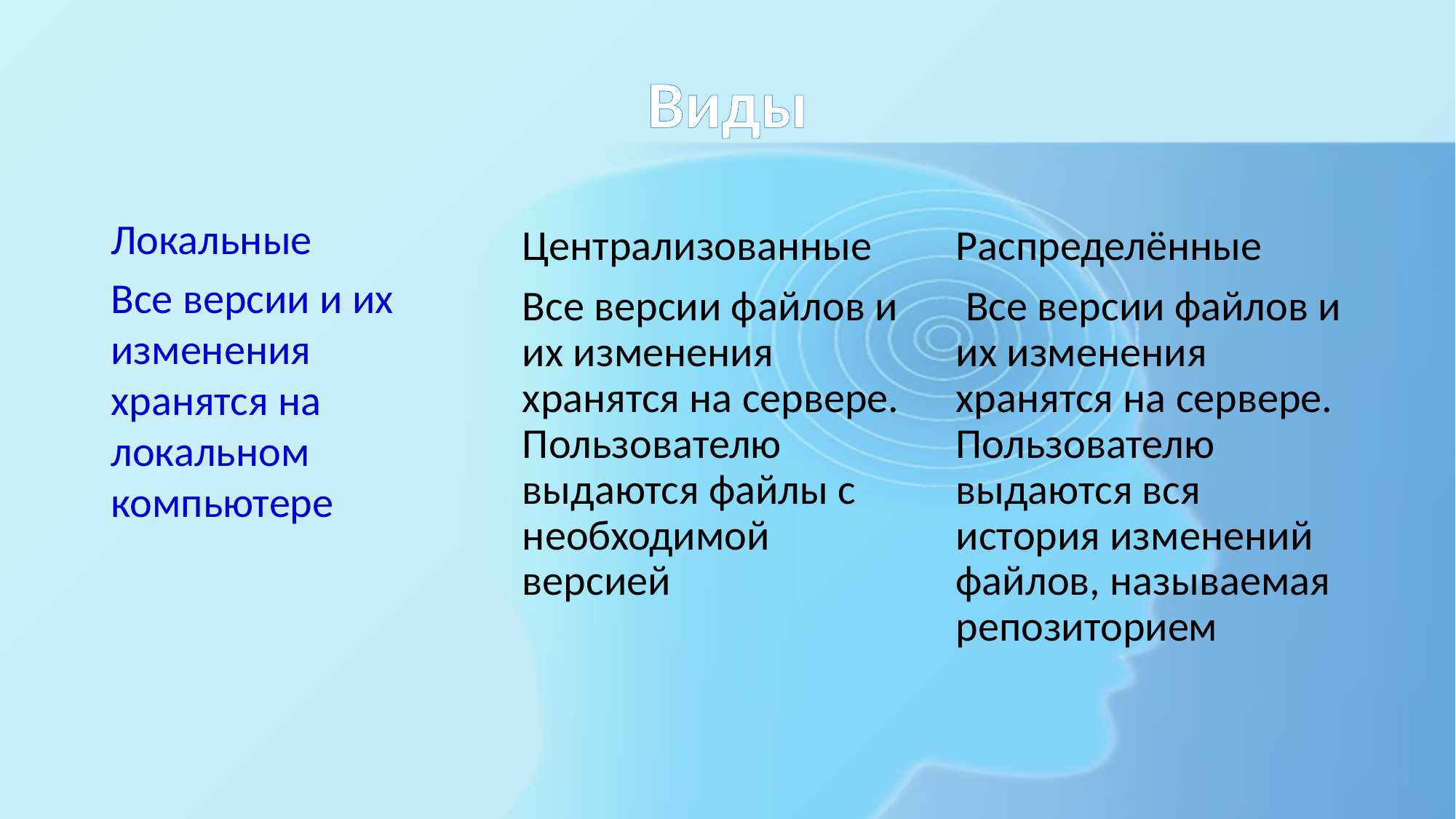

# Виды
Локальные
Все версии и их изменения хранятся на локальном компьютере
Централизованные
Все версии файлов и их изменения хранятся на сервере. Пользователю выдаются файлы с необходимой версией
Распределённые
 Все версии файлов и их изменения хранятся на сервере. Пользователю выдаются вся история изменений файлов, называемая репозиторием